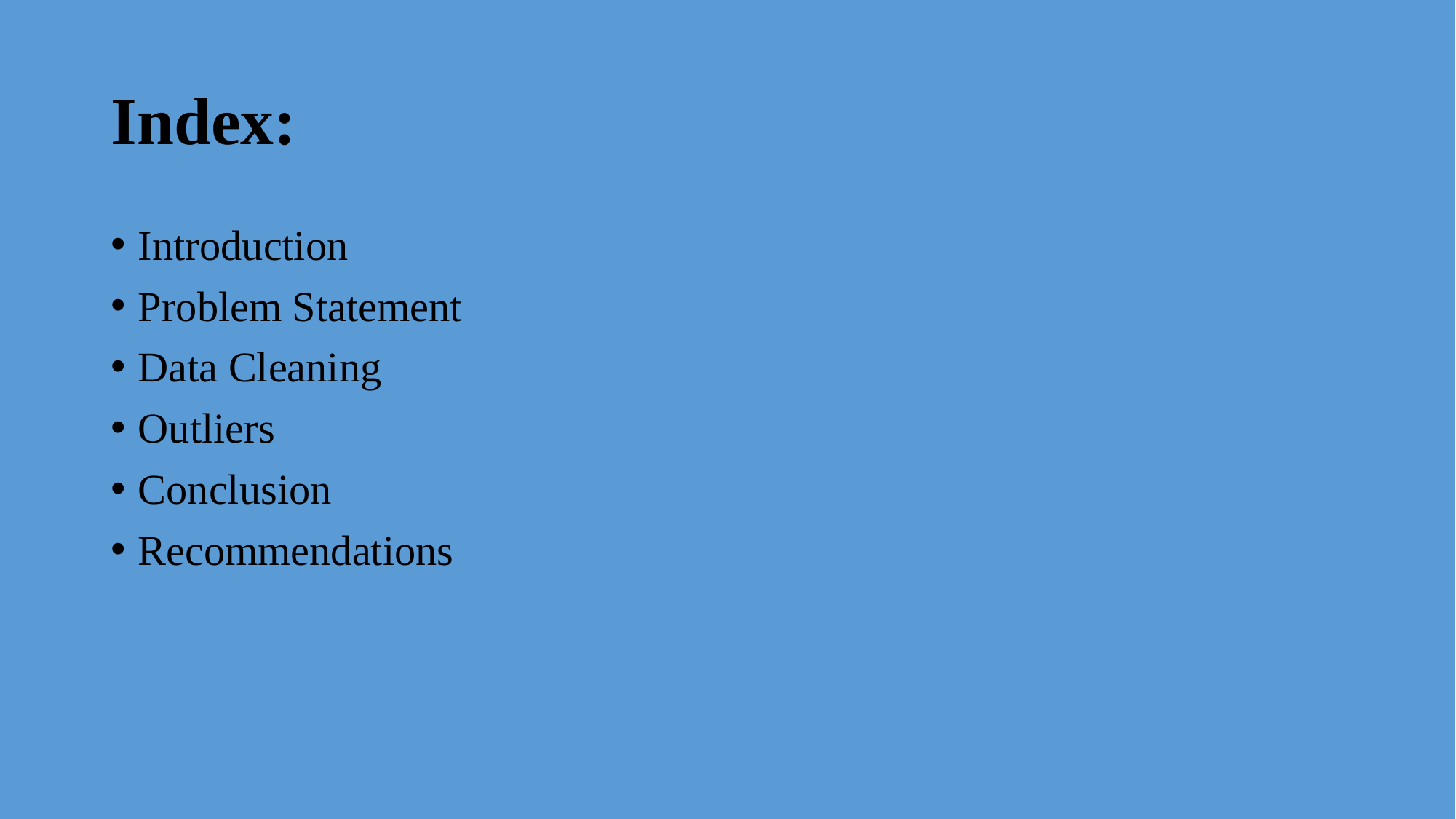

# Index:
Introduction
Problem Statement
Data Cleaning
Outliers
Conclusion
Recommendations